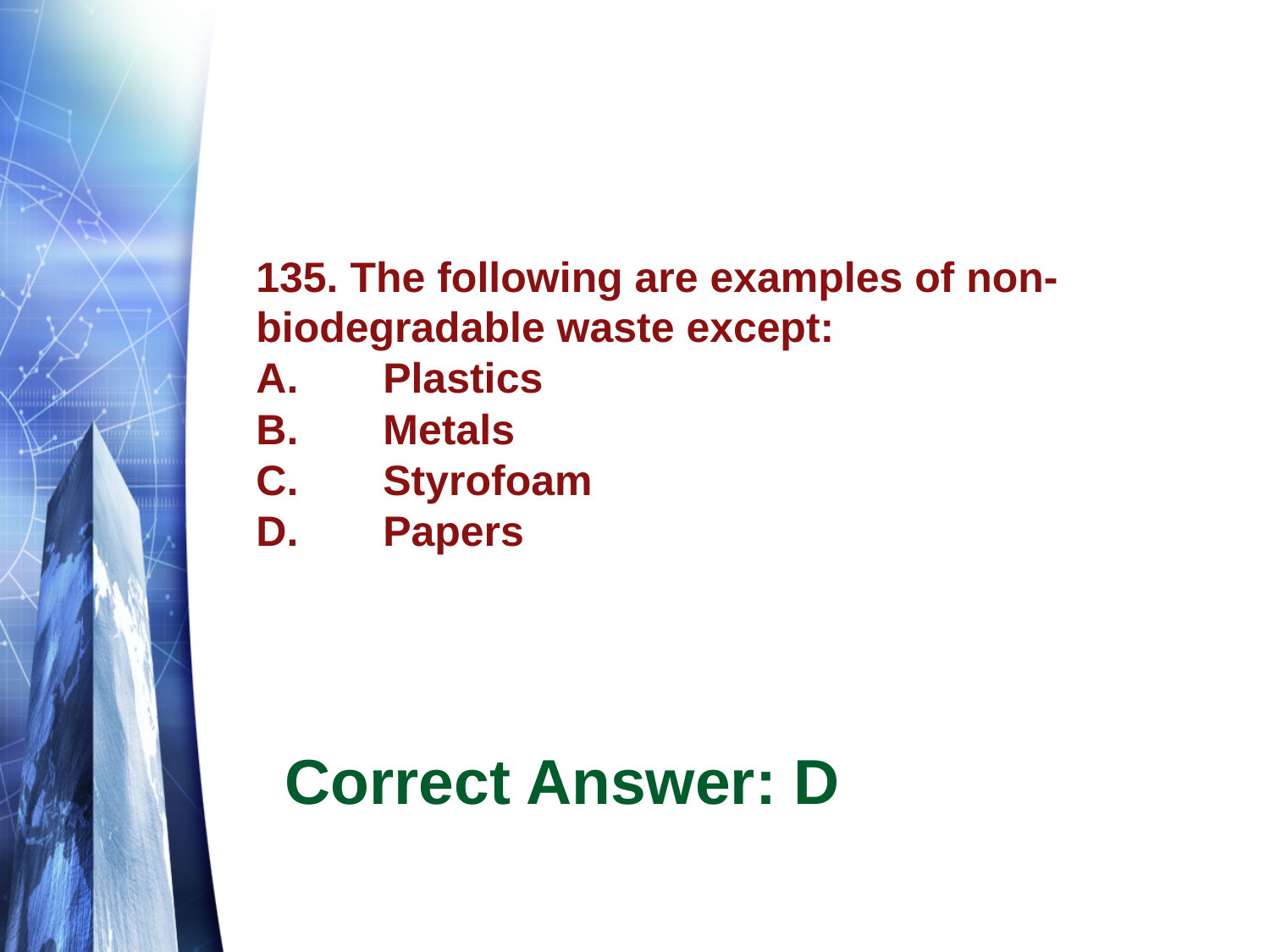

# 135. The following are examples of non-biodegradable waste except: A.	Plastics B.	Metals C.	Styrofoam D.	Papers
Correct Answer: D